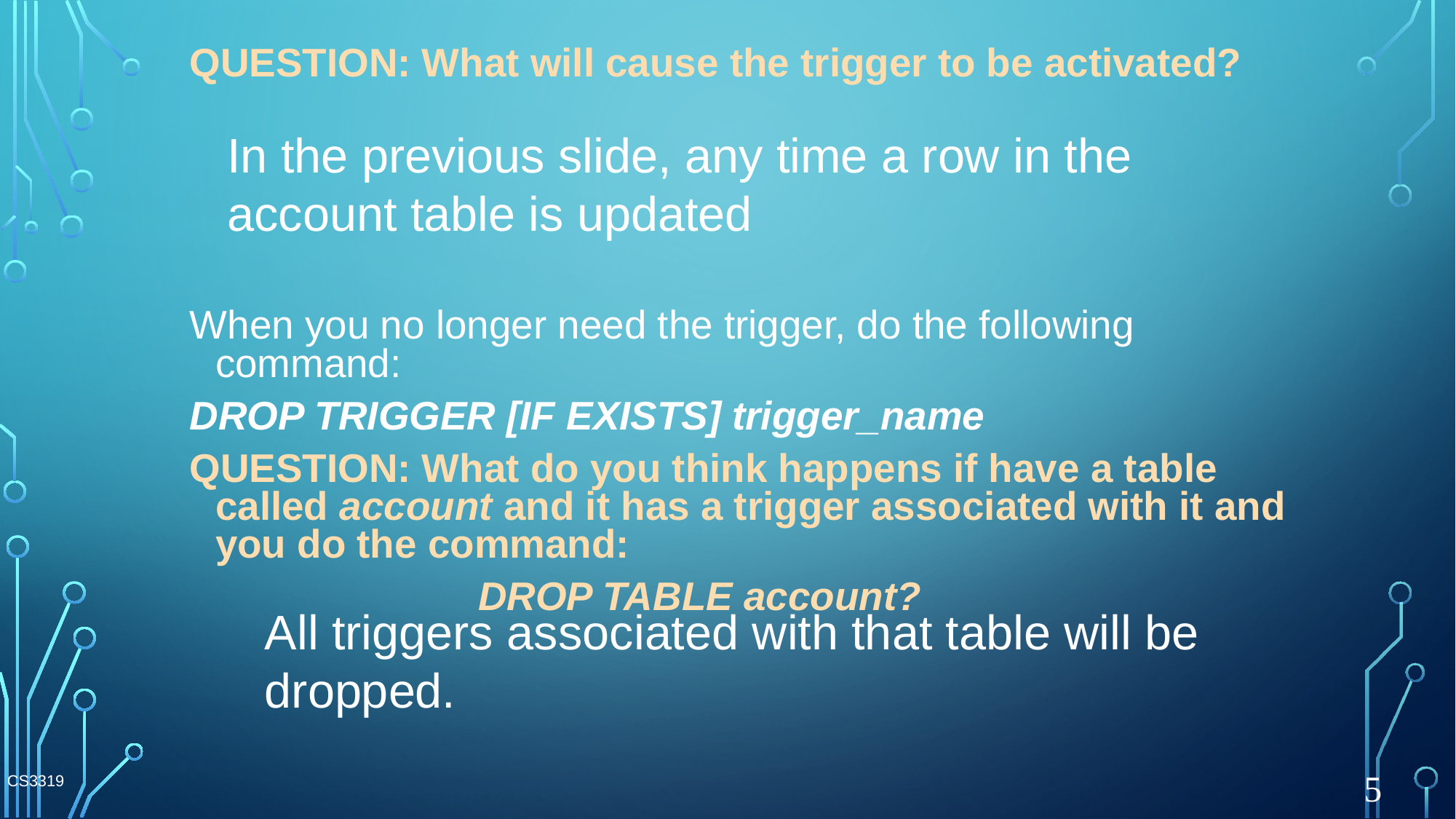

QUESTION: What will cause the trigger to be activated?

When you no longer need the trigger, do the following command:
DROP TRIGGER [IF EXISTS] trigger_name
QUESTION: What do you think happens if have a table called account and it has a trigger associated with it and you do the command:
                          DROP TABLE account?

In the previous slide, any time a row in the account table is updated
All triggers associated with that table will be dropped.
CS3319
5